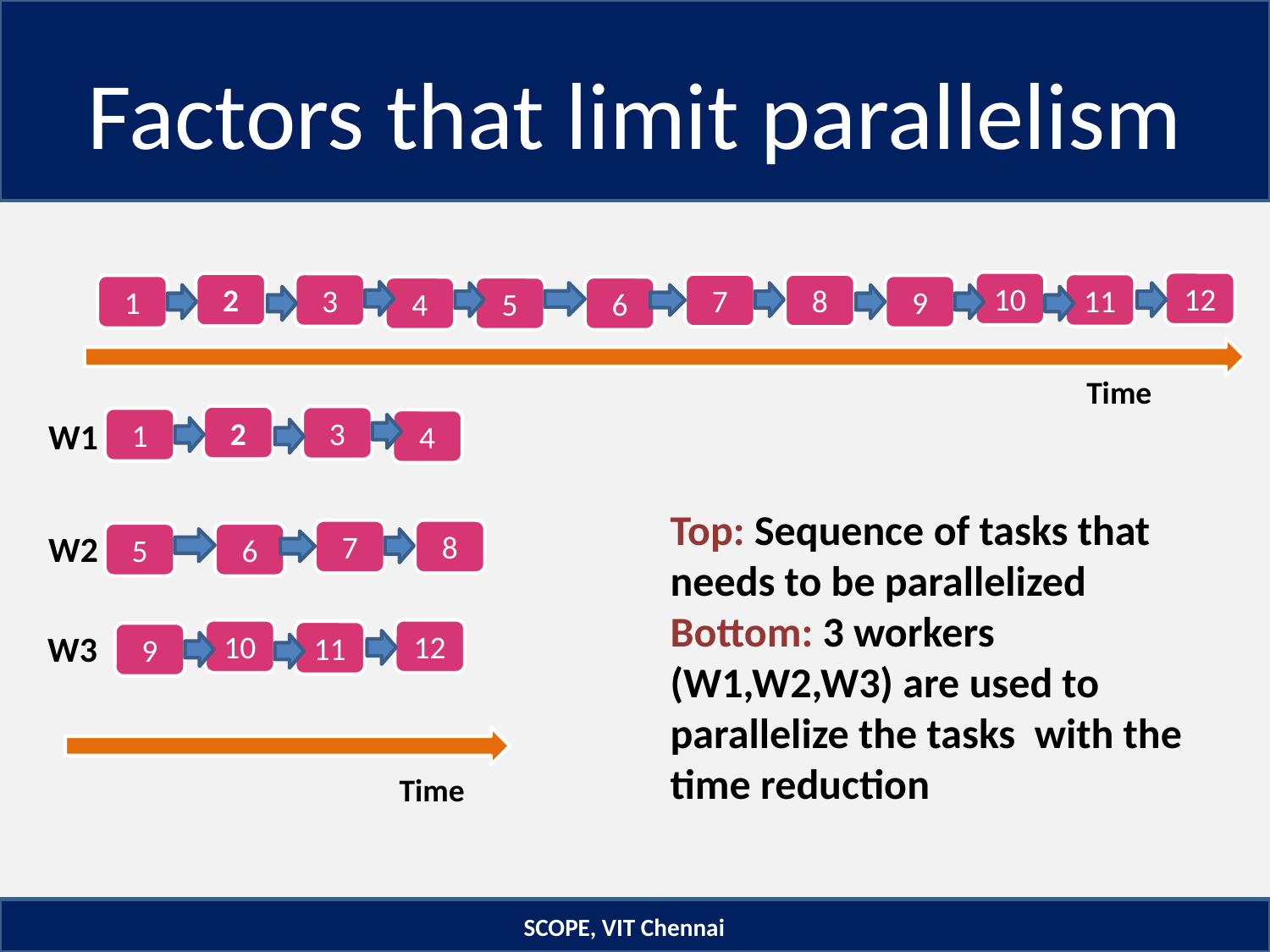

# Factors that limit parallelism

12
10
2
3
11
7
8
1
9
4
5
6

Time
2
3
1
W1
4

Top: Sequence of tasks that needs to be parallelized
Bottom: 3 workers (W1,W2,W3) are used to parallelize the tasks  with the time reduction
7
8
W2
5
6

12
10
W3
11
9

Time
SCOPE, VIT Chennai